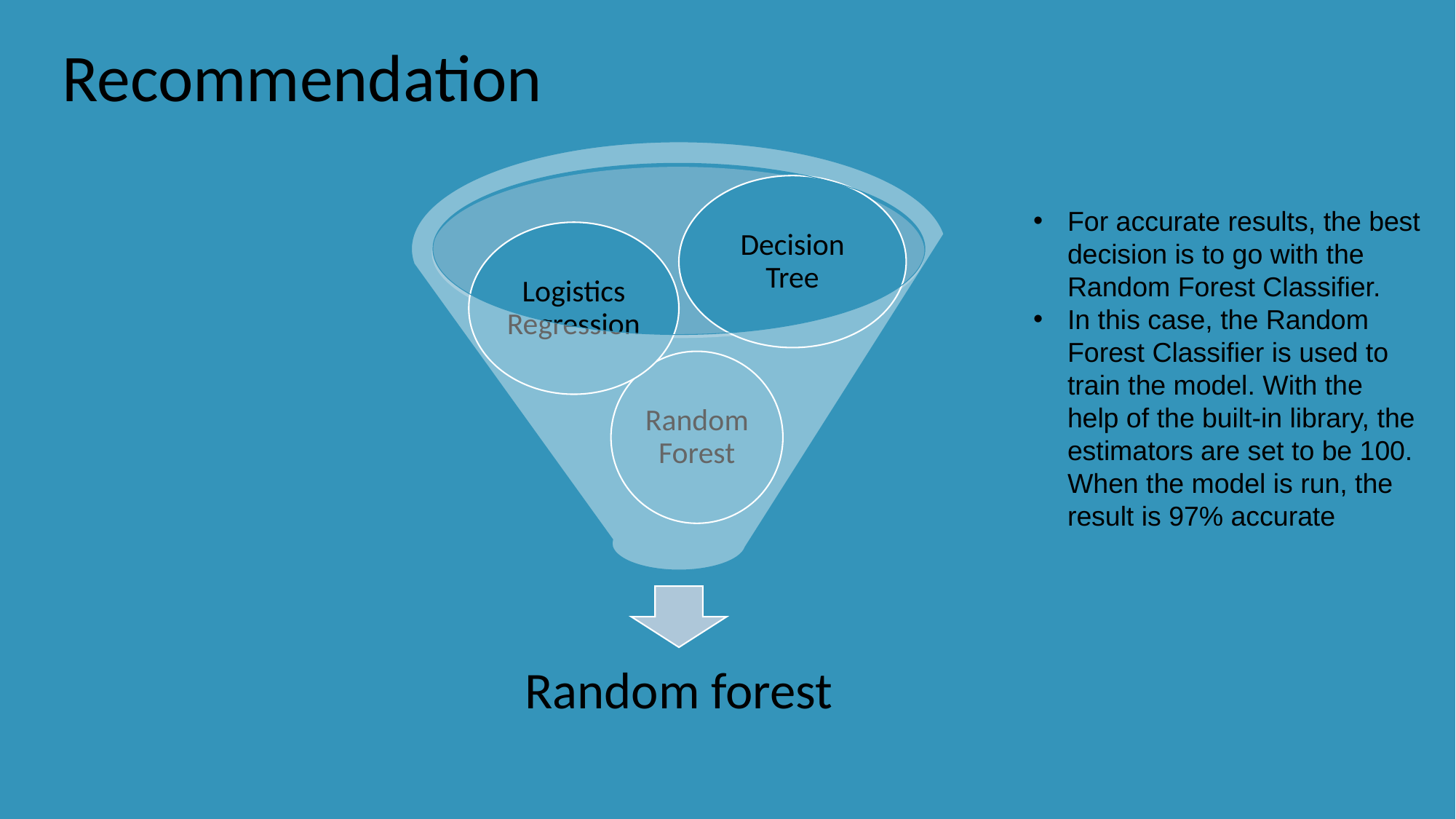

Recommendation
Random forest
Random Forest
Logistics Regression
Decision Tree
For accurate results, the best decision is to go with the Random Forest Classifier.
In this case, the Random Forest Classifier is used to train the model. With the help of the built-in library, the estimators are set to be 100. When the model is run, the result is 97% accurate